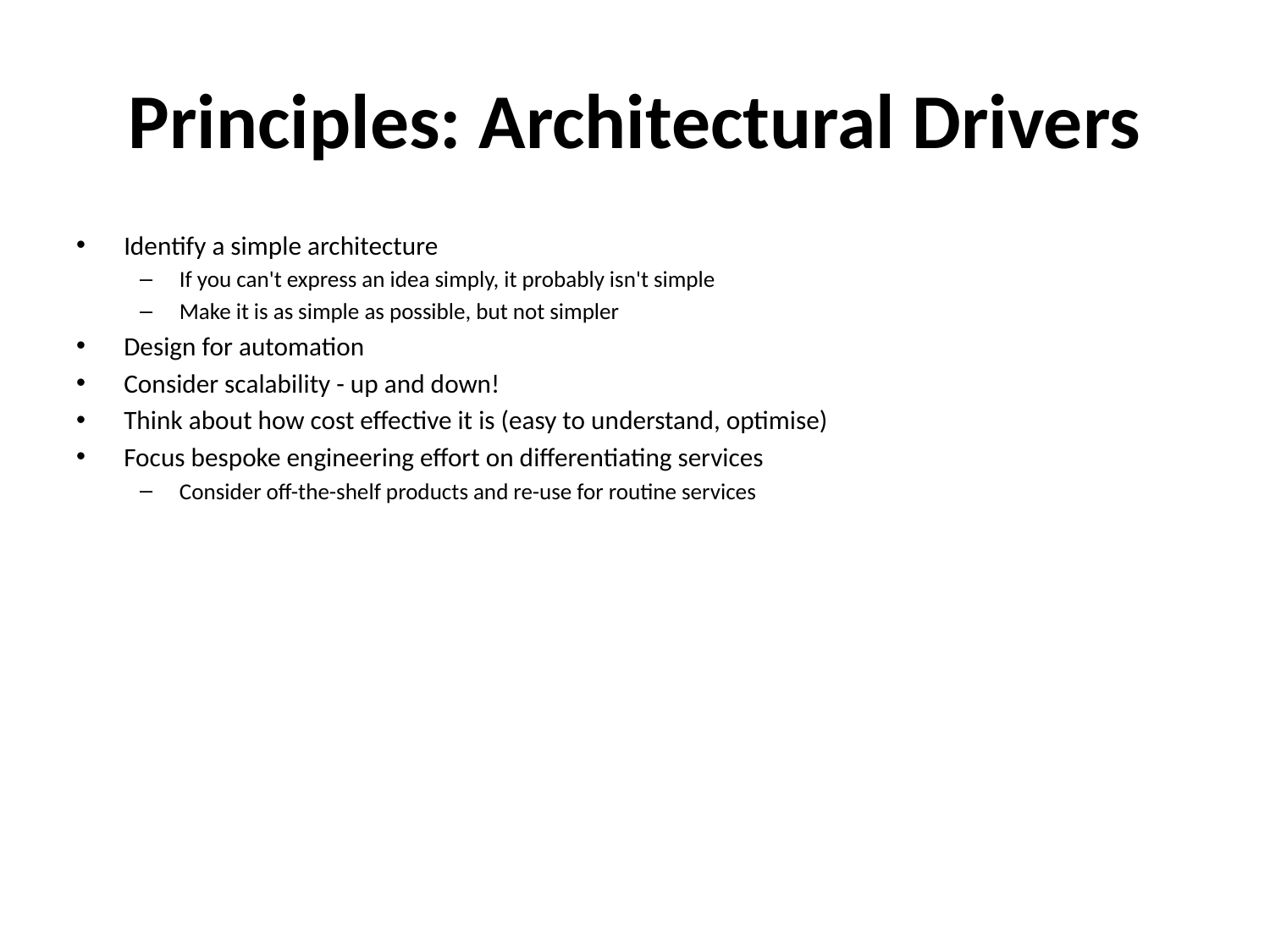

# Principles: Architectural Drivers
Identify a simple architecture
If you can't express an idea simply, it probably isn't simple
Make it is as simple as possible, but not simpler
Design for automation
Consider scalability - up and down!
Think about how cost effective it is (easy to understand, optimise)
Focus bespoke engineering effort on differentiating services
Consider off-the-shelf products and re-use for routine services